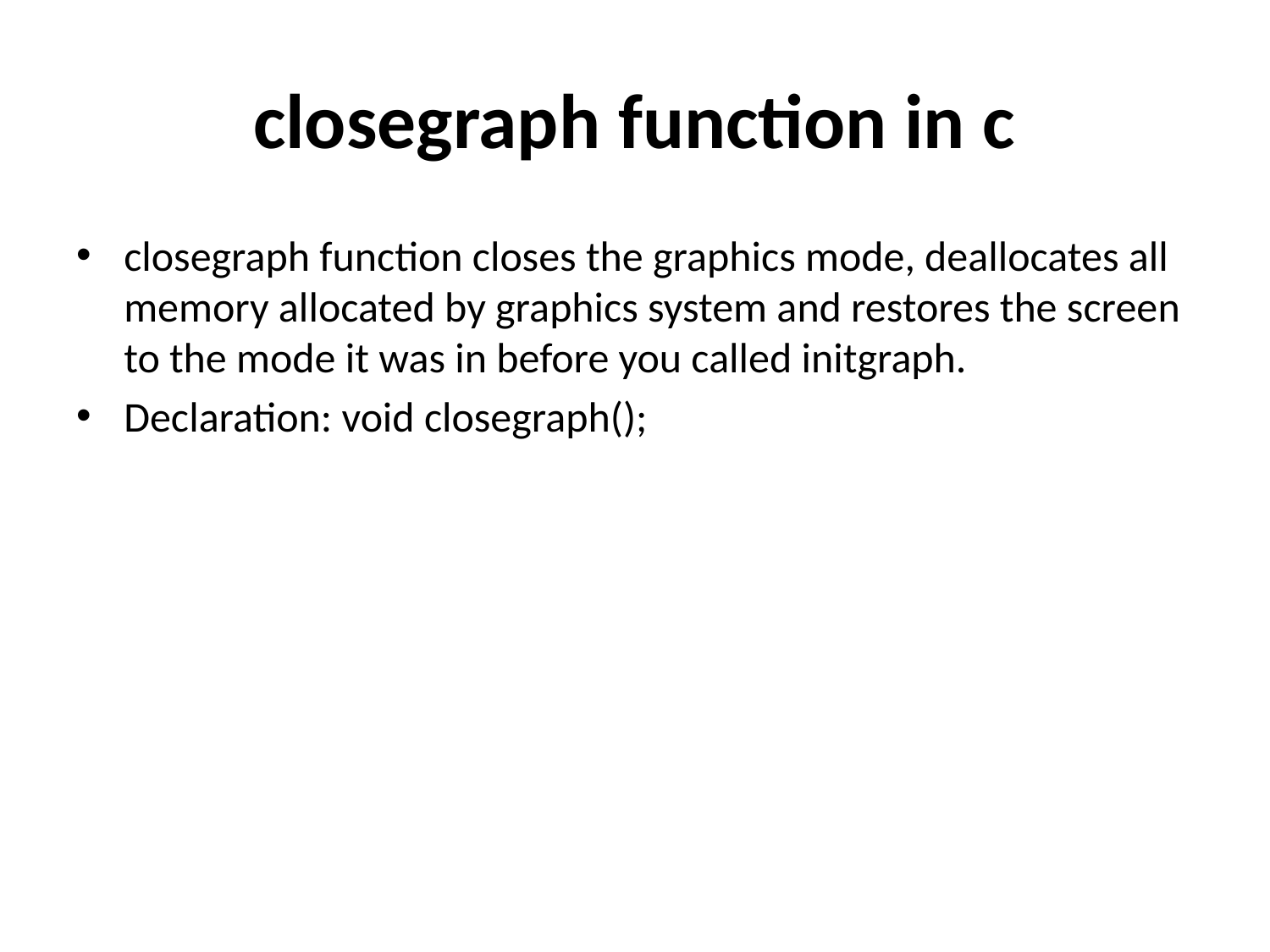

# closegraph function in c
closegraph function closes the graphics mode, deallocates all memory allocated by graphics system and restores the screen to the mode it was in before you called initgraph.
Declaration: void closegraph();